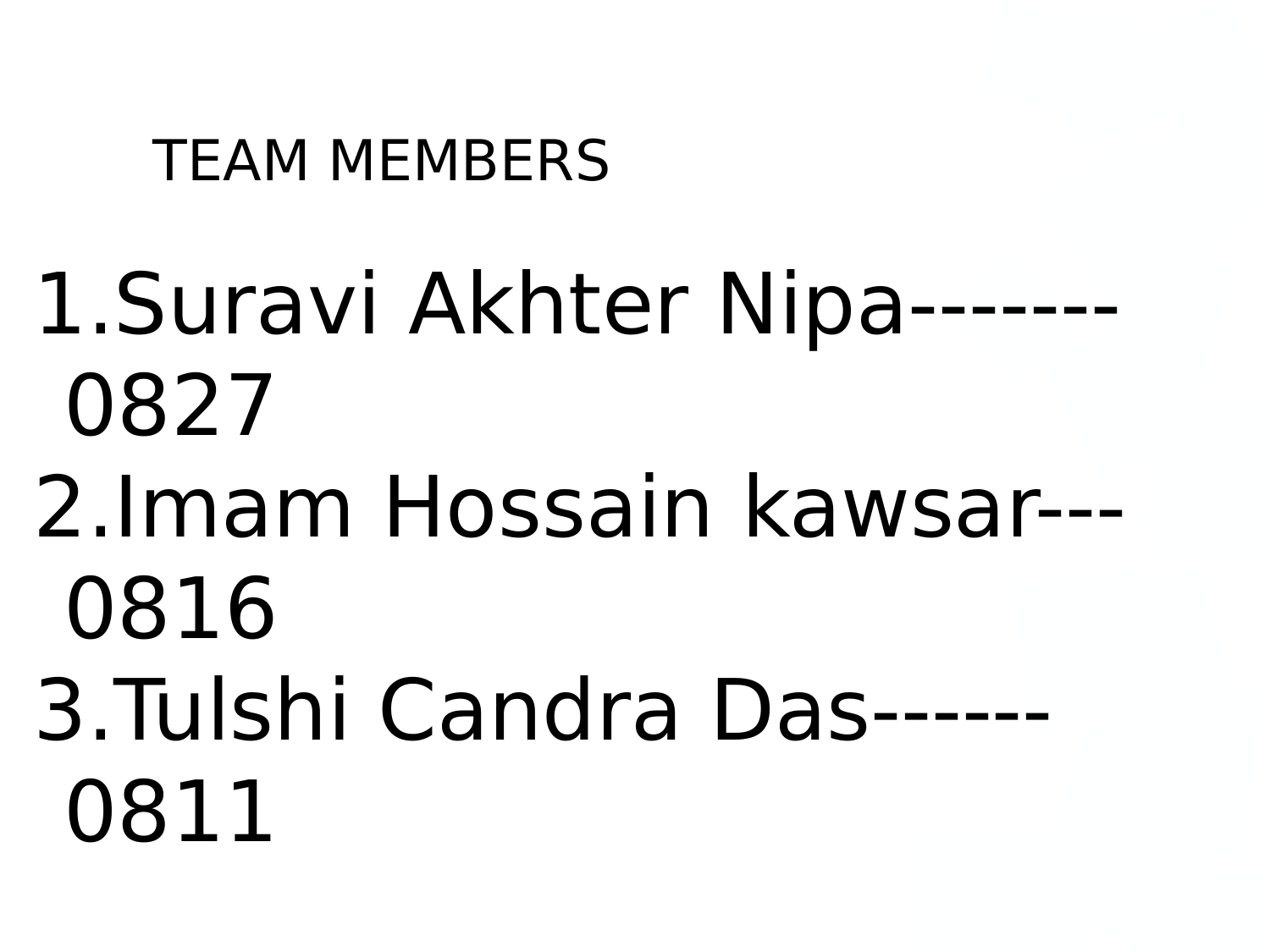

TEAM MEMBERS
Suravi Akhter Nipa-------0827
Imam Hossain kawsar---0816
Tulshi Candra Das------0811